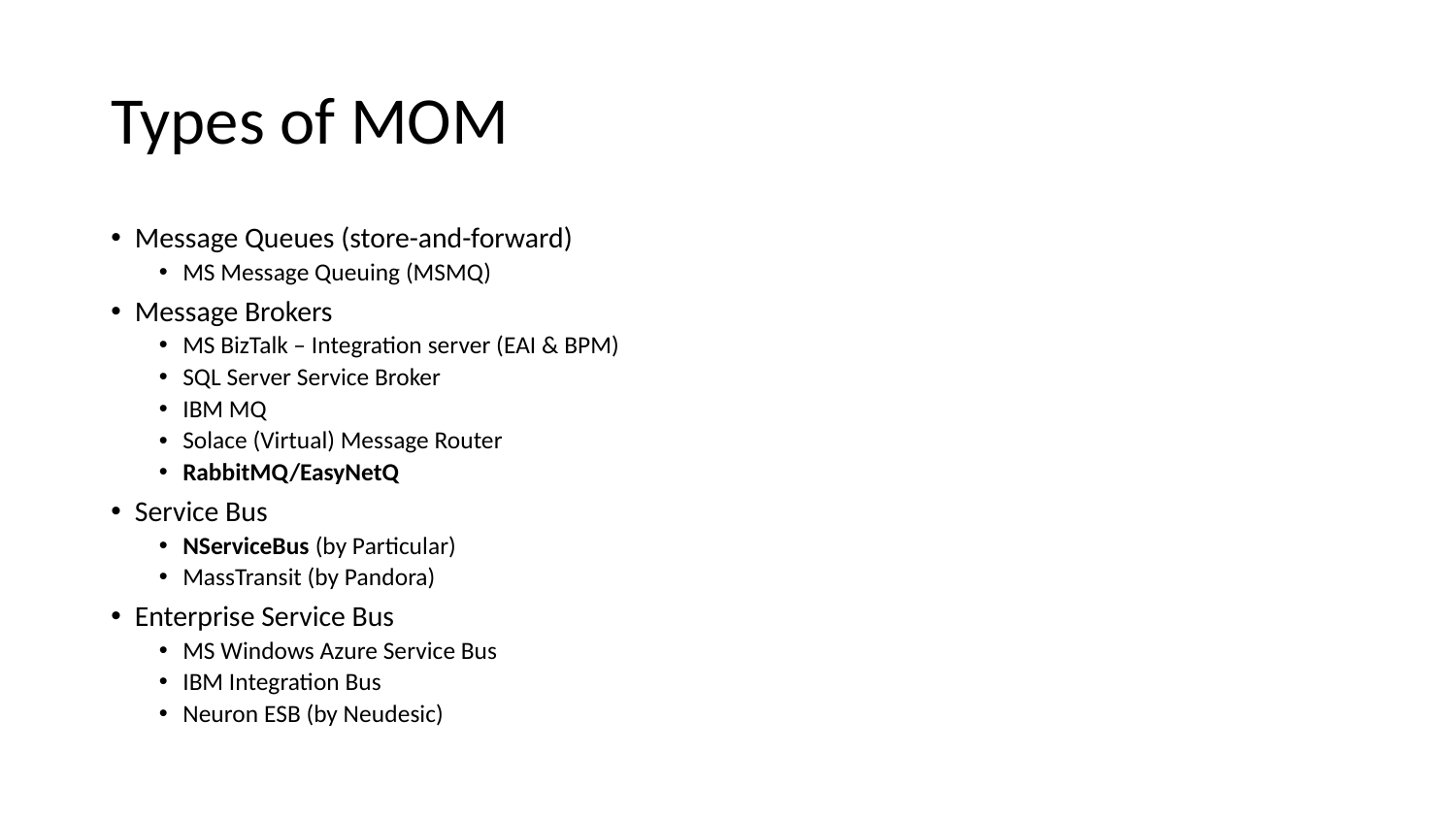

# Types of MOM
Message Queues (store-and-forward)
MS Message Queuing (MSMQ)
Message Brokers
MS BizTalk – Integration server (EAI & BPM)
SQL Server Service Broker
IBM MQ
Solace (Virtual) Message Router
RabbitMQ/EasyNetQ
Service Bus
NServiceBus (by Particular)
MassTransit (by Pandora)
Enterprise Service Bus
MS Windows Azure Service Bus
IBM Integration Bus
Neuron ESB (by Neudesic)